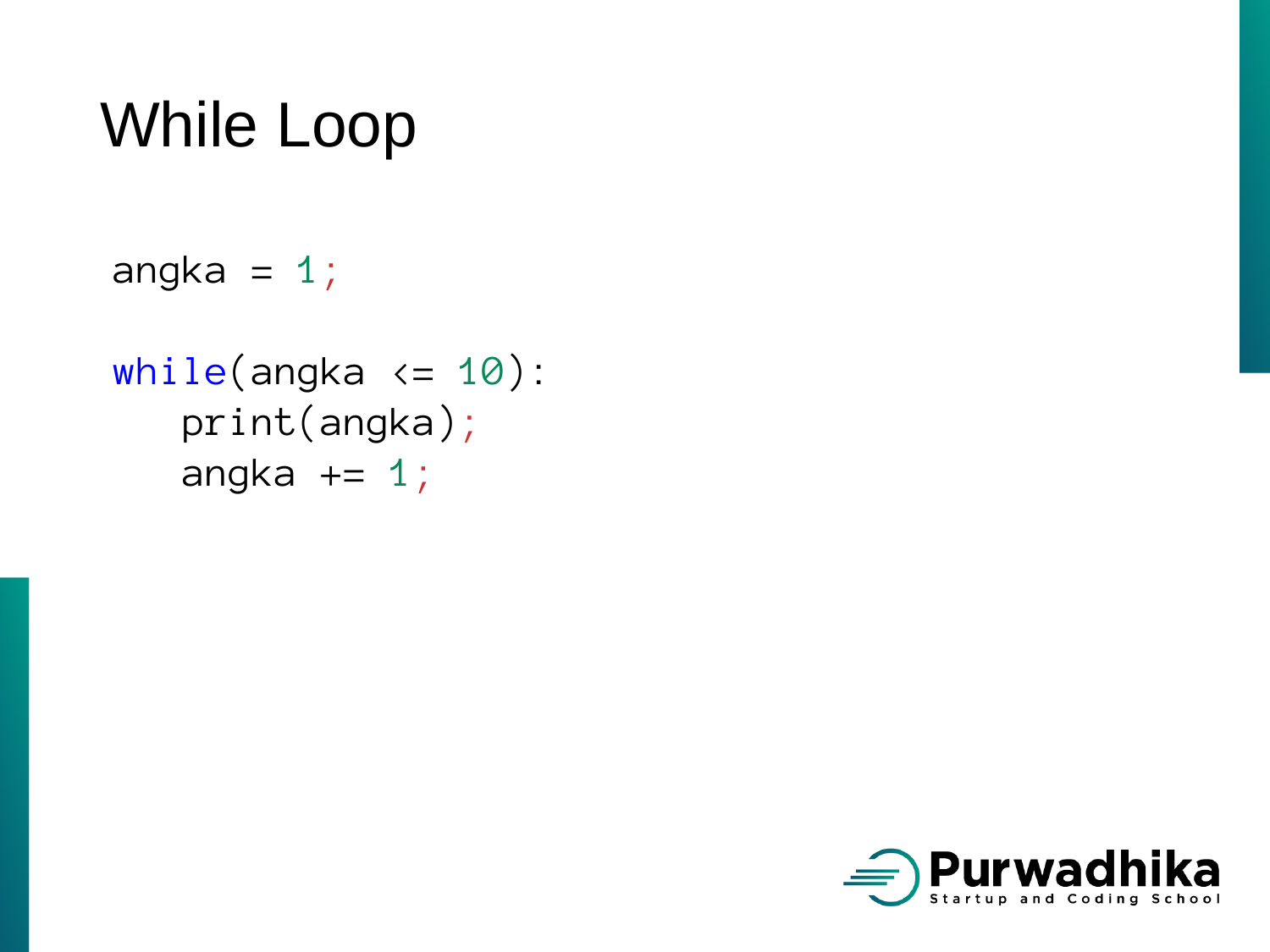

# While Loop
angka = 1;
while(angka <= 10):
   print(angka);
   angka += 1;